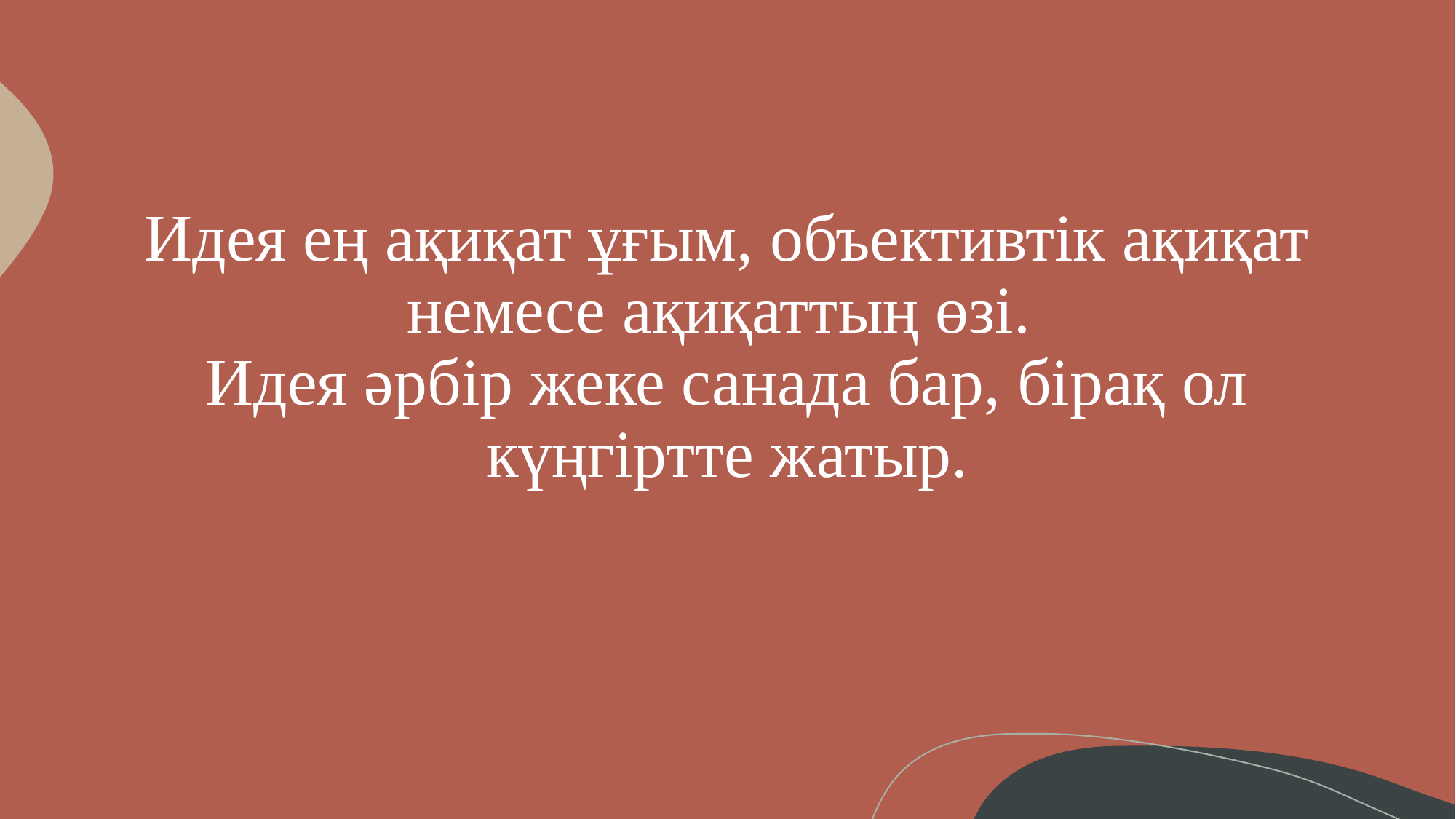

# Идея ең ақиқат ұғым, объективтік ақиқат немесе ақиқаттың өзі. Идея әрбір жеке санада бар, бірақ ол күңгіртте жатыр.